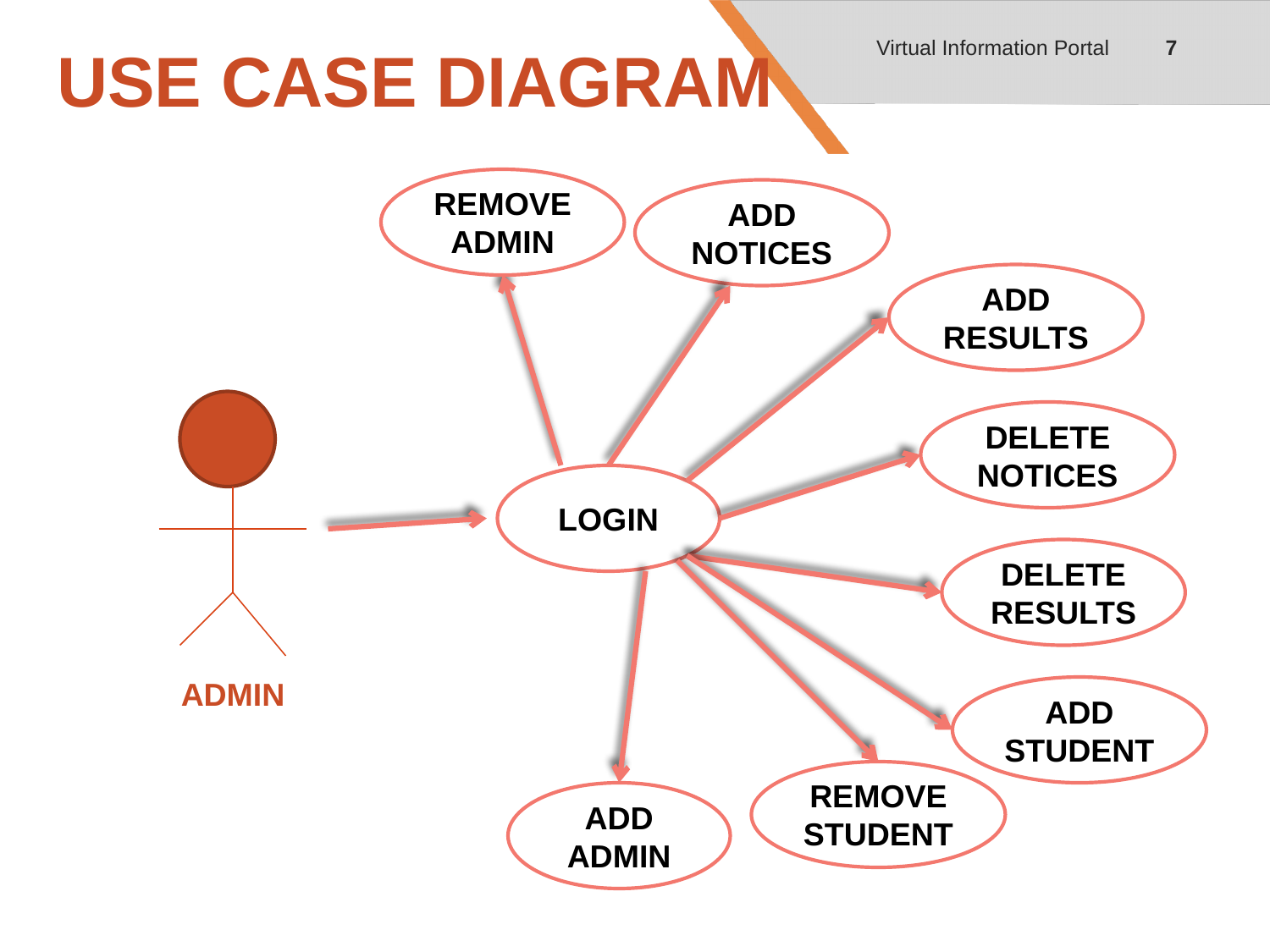

7
Virtual Information Portal
# USE CASE DIAGRAM
REMOVE ADMIN
ADD
NOTICES
ADD RESULTS

DELETE NOTICES
LOGIN
DELETE RESULTS
ADMIN
ADD STUDENT
REMOVESTUDENT
ADD ADMIN